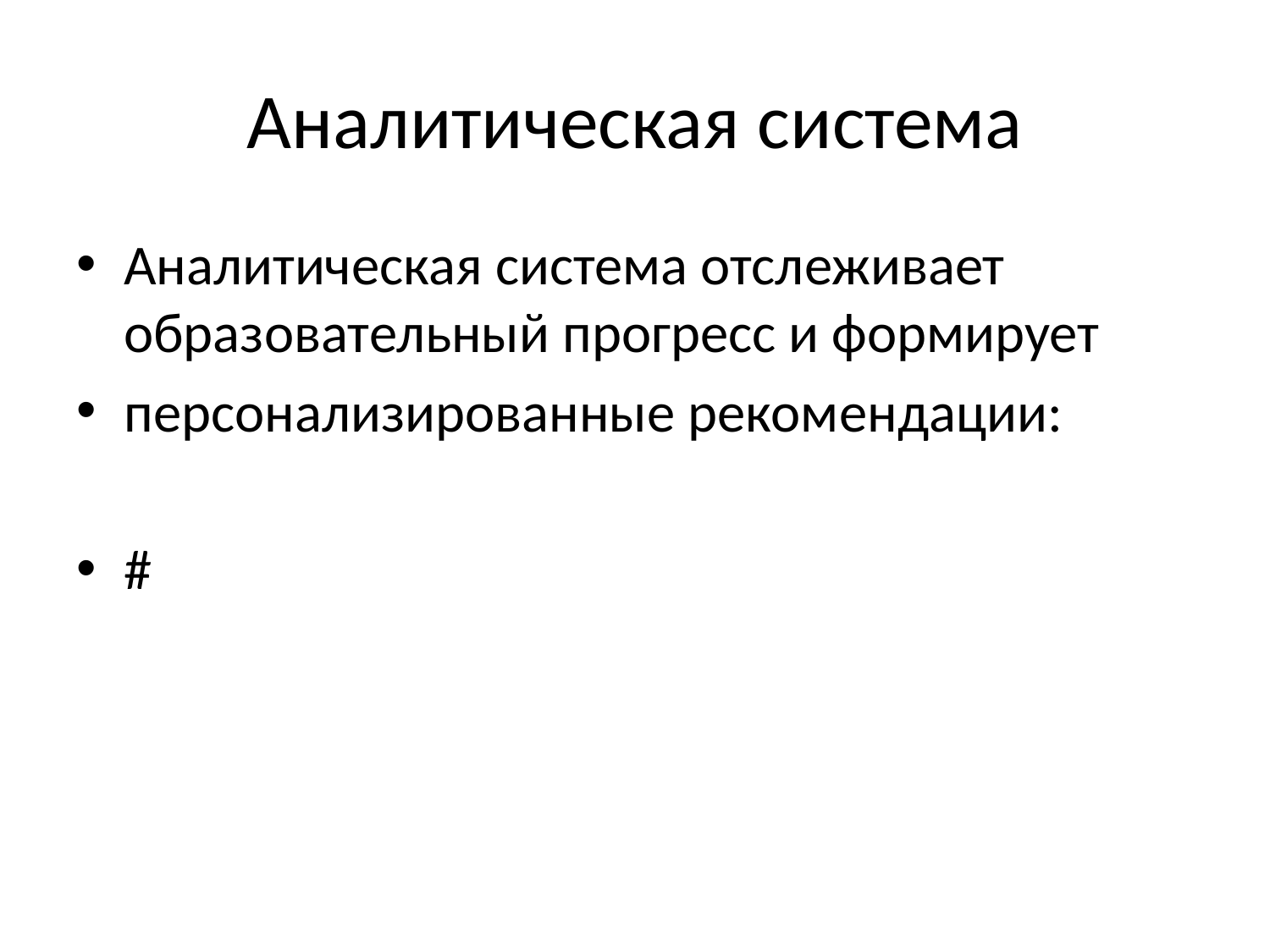

# Аналитическая система
Аналитическая система отслеживает образовательный прогресс и формирует
персонализированные рекомендации:

#